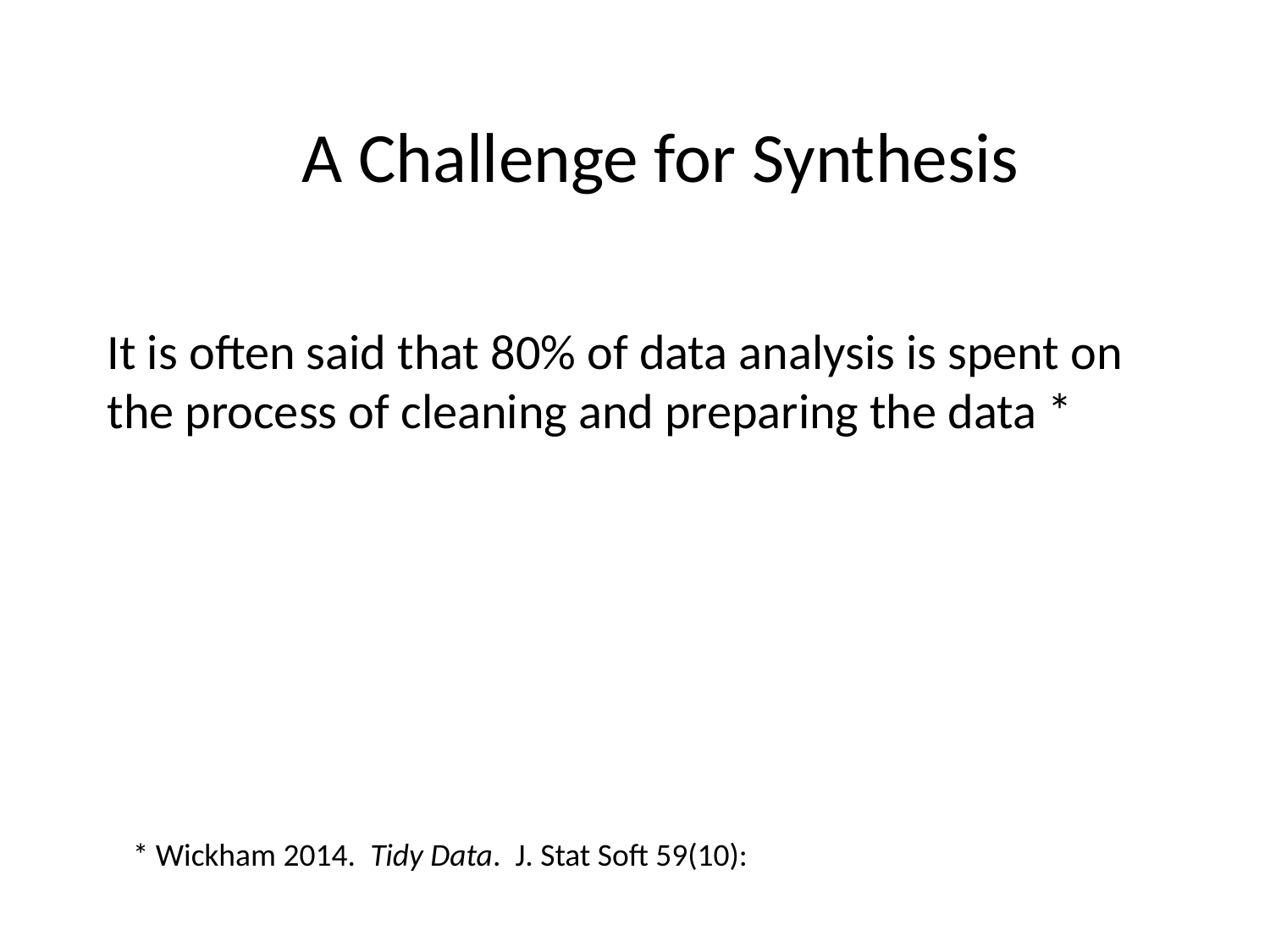

A Challenge for Synthesis
It is often said that 80% of data analysis is spent on the process of cleaning and preparing the data *
* Wickham 2014.  Tidy Data.  J. Stat Soft 59(10):